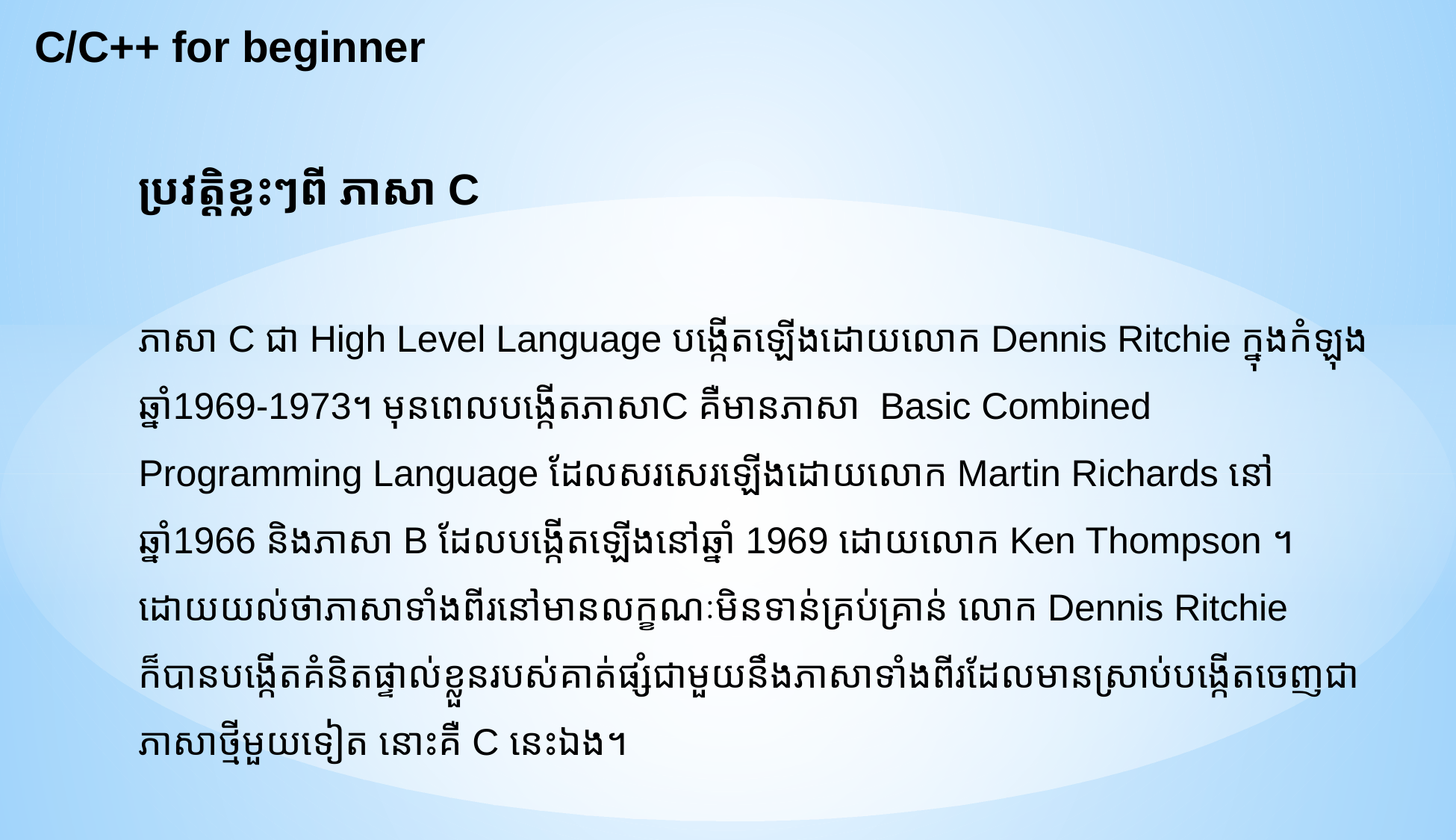

C/C++ for beginner
ប្រវត្តិខ្លះៗពី ភាសា C

ភាសា C ជា High Level Language បង្កើតឡើងដោយលោក Dennis Ritchie ក្នុងកំឡុងឆ្នាំ1969-1973។ មុនពេលបង្កើតភាសាC​ គឺមានភាសា  Basic Combined Programming Language​ ដែលសរសេរឡើងដោយលោក Martin Richards នៅឆ្នាំ1966 ​និងភាសា B​ ដែលបង្កើតឡើងនៅឆ្នាំ 1969​ ដោយលោក Ken Thompson ។ ដោយយល់ថាភាសាទាំងពីរនៅមានលក្ខណៈមិនទាន់គ្រប់គ្រាន់ លោក Dennis Ritchie ក៏បានបង្កើតគំនិតផ្ទាល់ខ្លួនរបស់គាត់ផ្សំជាមួយនឹងភាសាទាំងពីរដែលមានស្រាប់បង្កើតចេញជាភាសា​ថ្មីមួយទៀត នោះគឺ C នេះឯង។